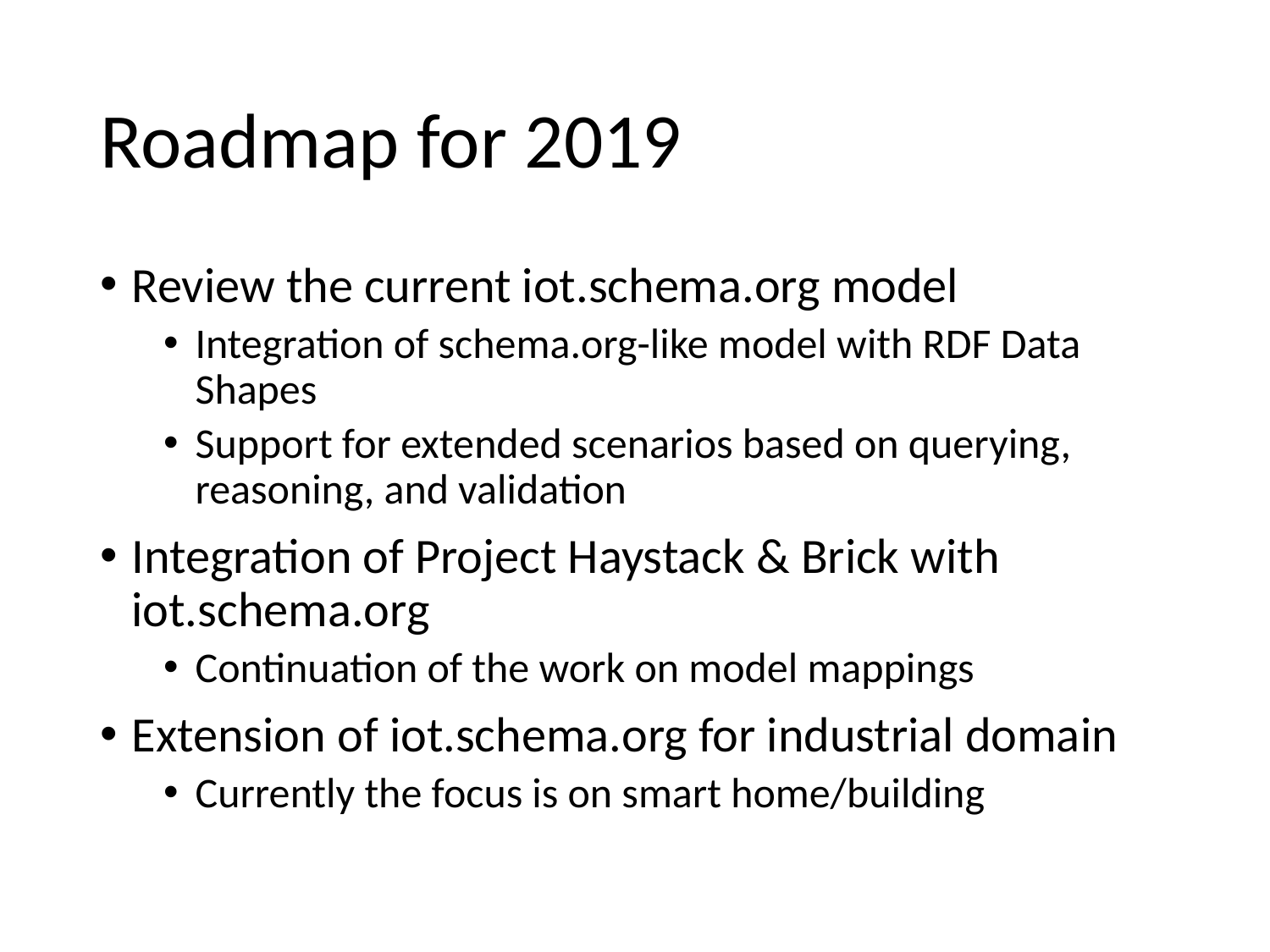

# Roadmap for 2019
Review the current iot.schema.org model
Integration of schema.org-like model with RDF Data Shapes
Support for extended scenarios based on querying, reasoning, and validation
Integration of Project Haystack & Brick with iot.schema.org
Continuation of the work on model mappings
Extension of iot.schema.org for industrial domain
Currently the focus is on smart home/building